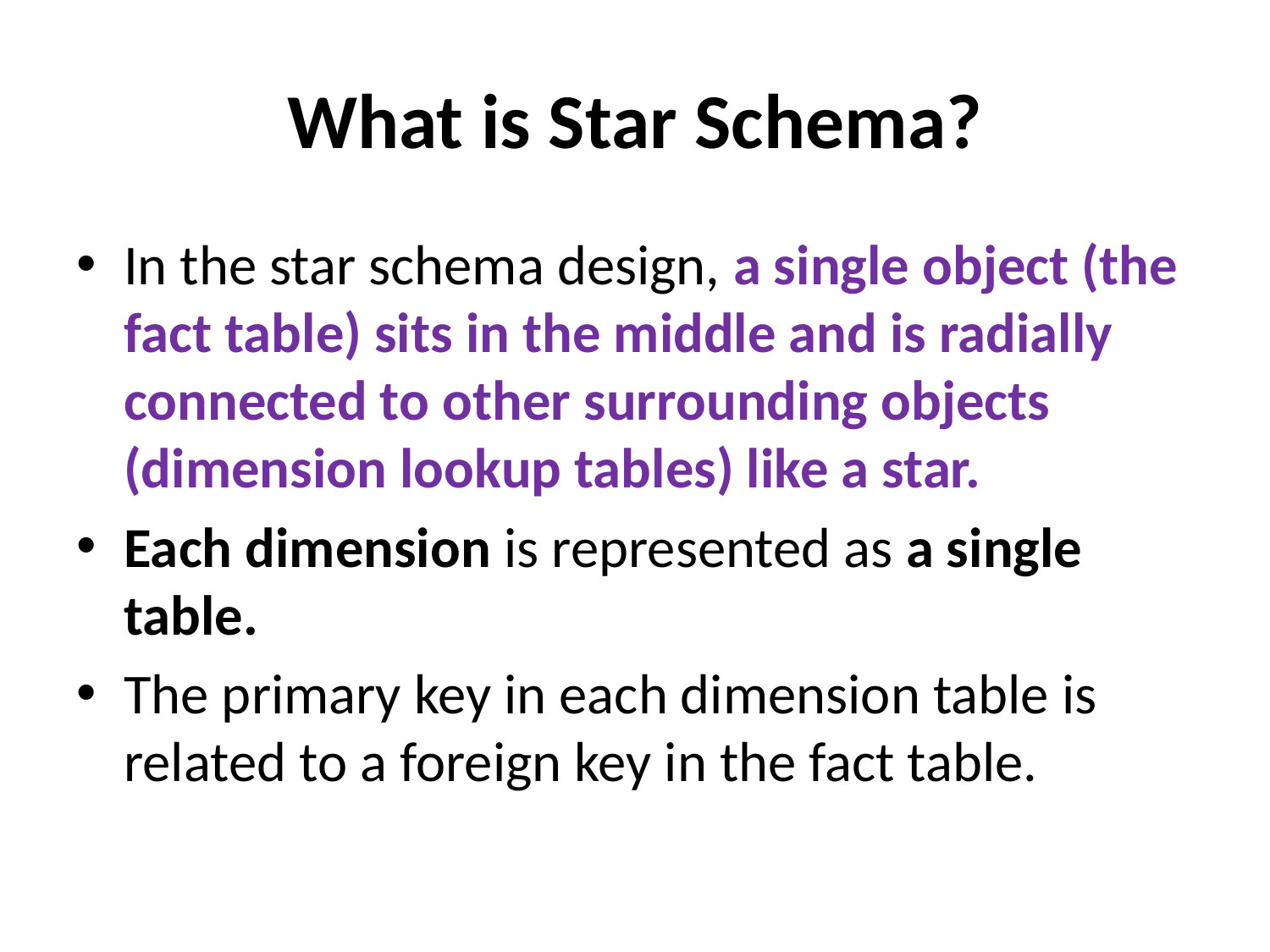

# What is Star Schema?
In the star schema design, a single object (the fact table) sits in the middle and is radially connected to other surrounding objects (dimension lookup tables) like a star.
Each dimension is represented as a single table.
The primary key in each dimension table is related to a foreign key in the fact table.